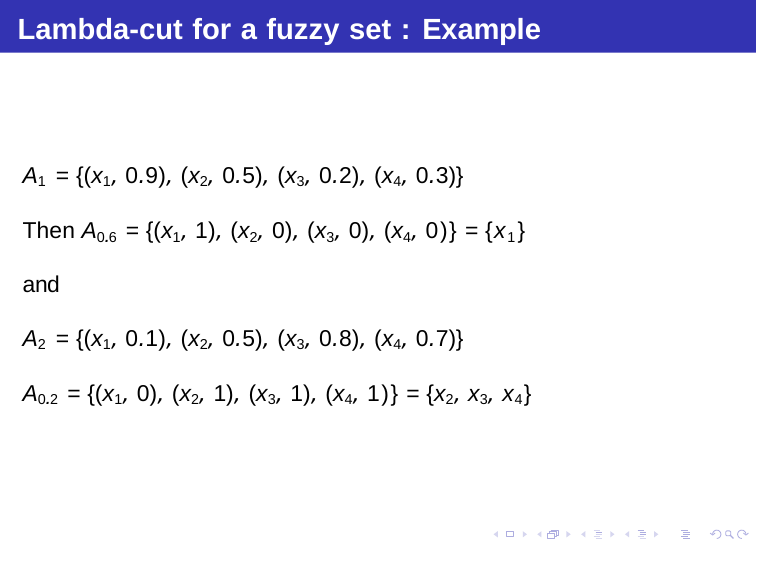

# Lambda-cut for a fuzzy set : Example
A1 = {(x1, 0.9), (x2, 0.5), (x3, 0.2), (x4, 0.3)}
Then A0.6 = {(x1, 1), (x2, 0), (x3, 0), (x4, 0)} = {x1}
and
A2 = {(x1, 0.1), (x2, 0.5), (x3, 0.8), (x4, 0.7)}
A0.2 = {(x1, 0), (x2, 1), (x3, 1), (x4, 1)} = {x2, x3, x4}
Debasis Samanta (IIT Kharagpur)
Soft Computing Applications
17.01.2016
12 / 55